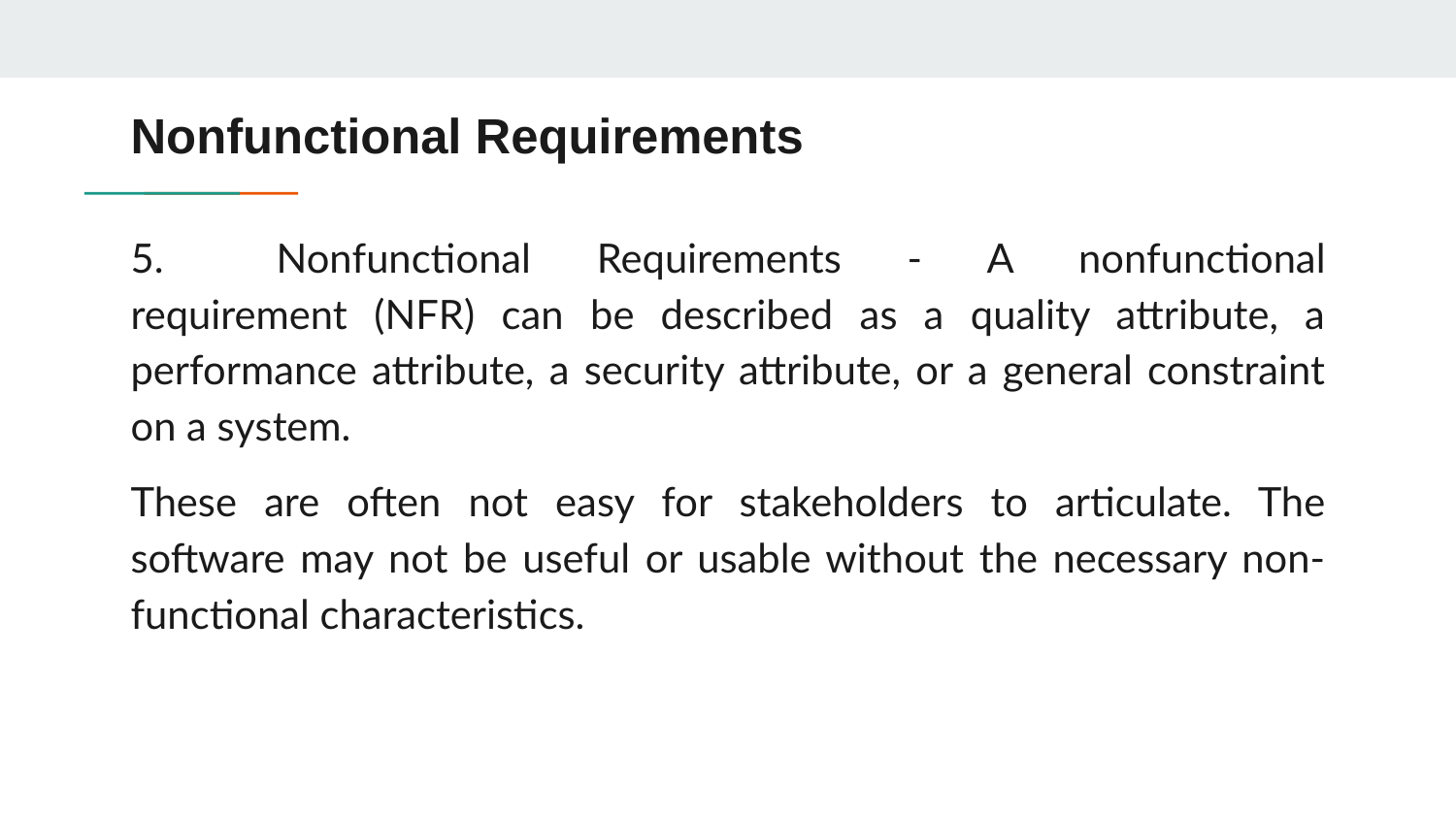

# Nonfunctional Requirements
5.	Nonfunctional Requirements - A nonfunctional requirement (NFR) can be described as a quality attribute, a performance attribute, a security attribute, or a general constraint on a system.
These are often not easy for stakeholders to articulate. The software may not be useful or usable without the necessary non-functional characteristics.